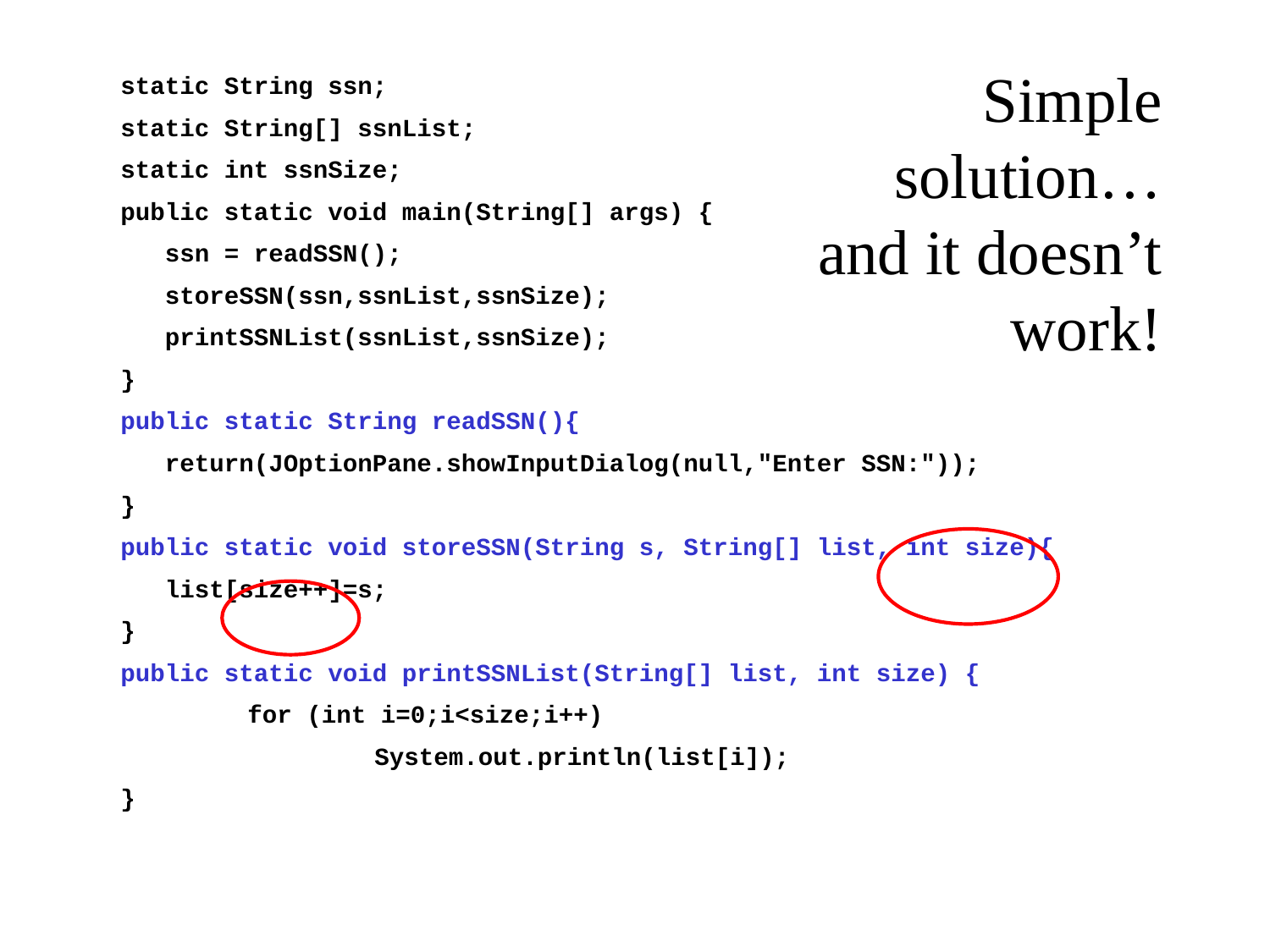

static String ssn;
   static String[] ssnList;
   static int ssnSize;
   public static void main(String[] args) {
      ssn = readSSN();
      storeSSN(ssn,ssnList,ssnSize);
      printSSNList(ssnList,ssnSize);
   }
   public static String readSSN(){
      return(JOptionPane.showInputDialog(null,"Enter SSN:"));
   }
   public static void storeSSN(String s, String[] list, int size){
      list[size++]=s;
   }
   public static void printSSNList(String[] list, int size) {
	   for (int i=0;i<size;i++)
		   System.out.println(list[i]);
   }
Simple solution…
and it doesn’t work!